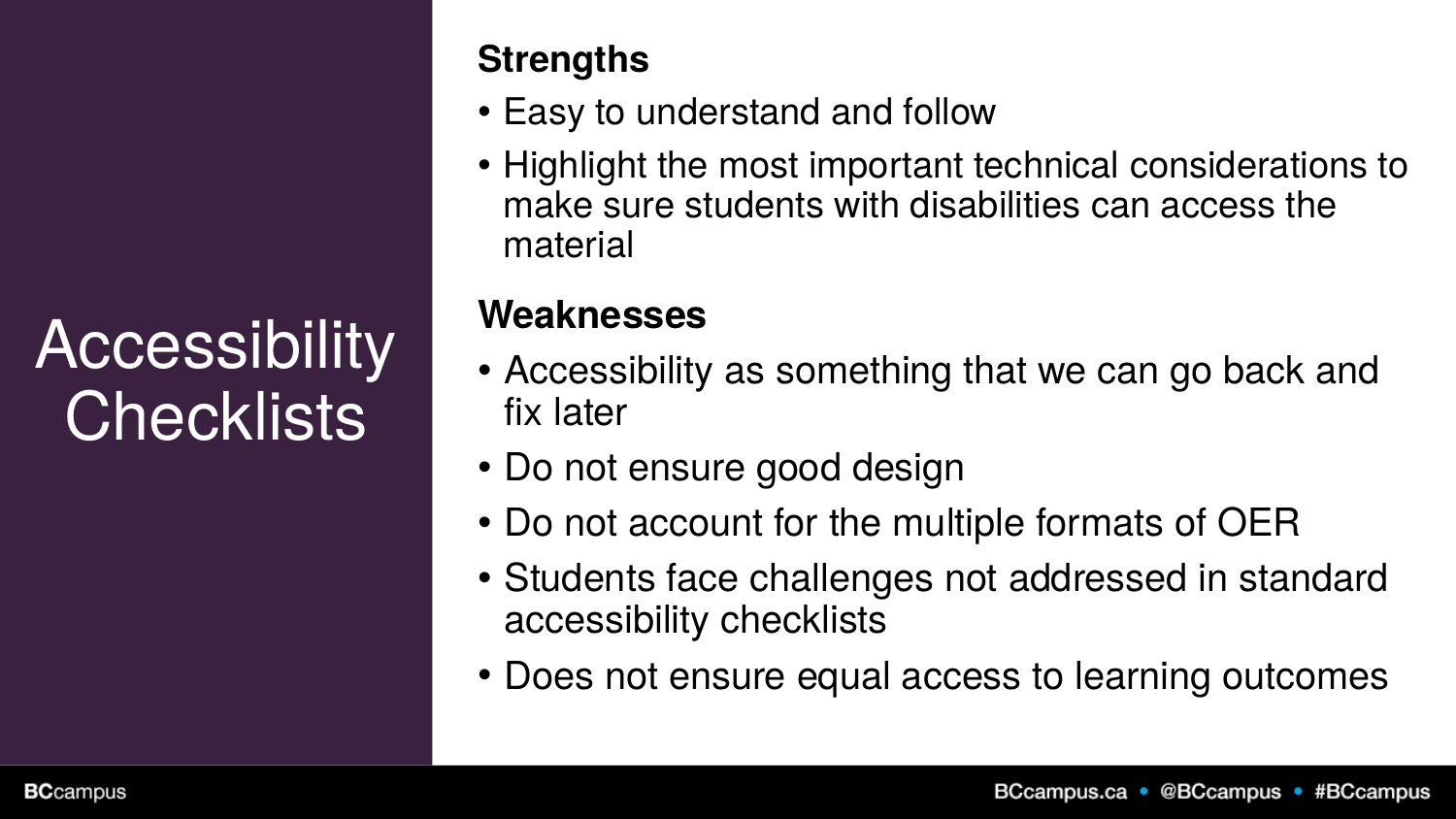

# Accessibility Checklists
Strengths
Easy to understand and follow
Highlight the most important technical considerations to make sure students with disabilities can access the material
Weaknesses
Accessibility as something that we can go back and fix later
Do not ensure good design
Do not account for the multiple formats of OER
Students face challenges not addressed in standard accessibility checklists
Does not ensure equal access to learning outcomes